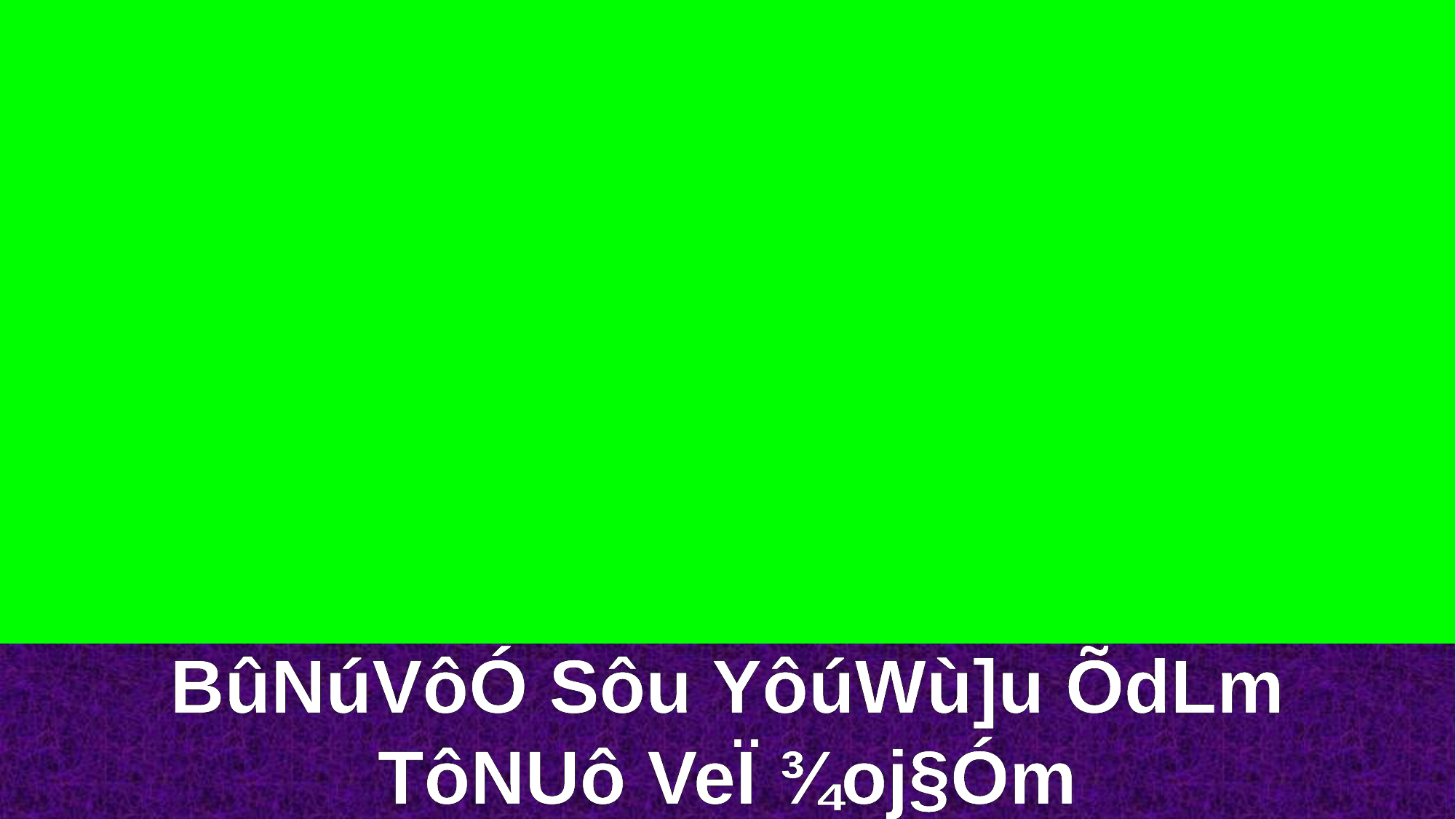

BûNúVôÓ Sôu YôúWù]u ÕdLm
TôNUô VeÏ ¾oj§Óm